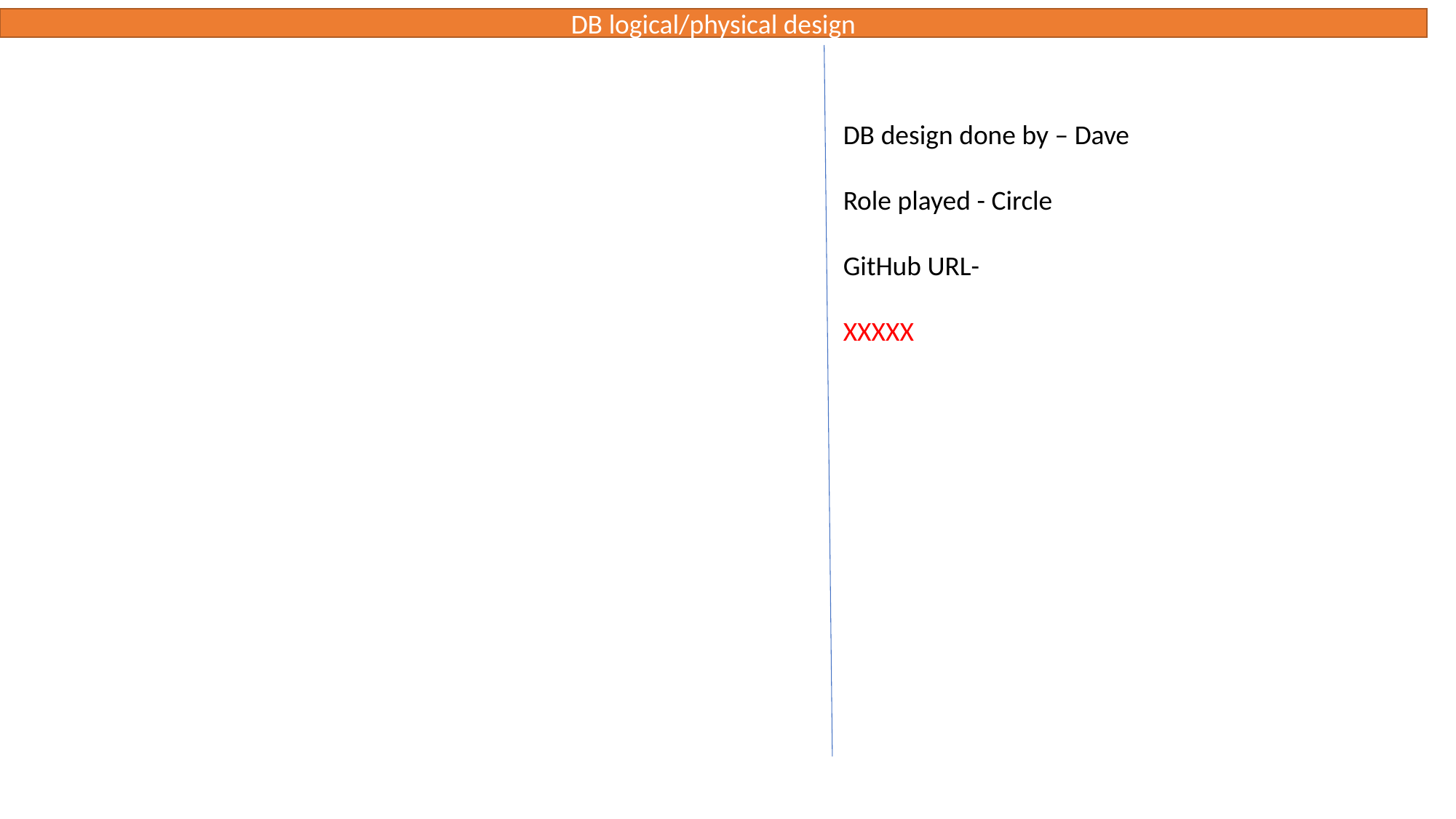

DB logical/physical design
DB design done by – Dave

Role played - Circle

GitHub URL-

XXXXX